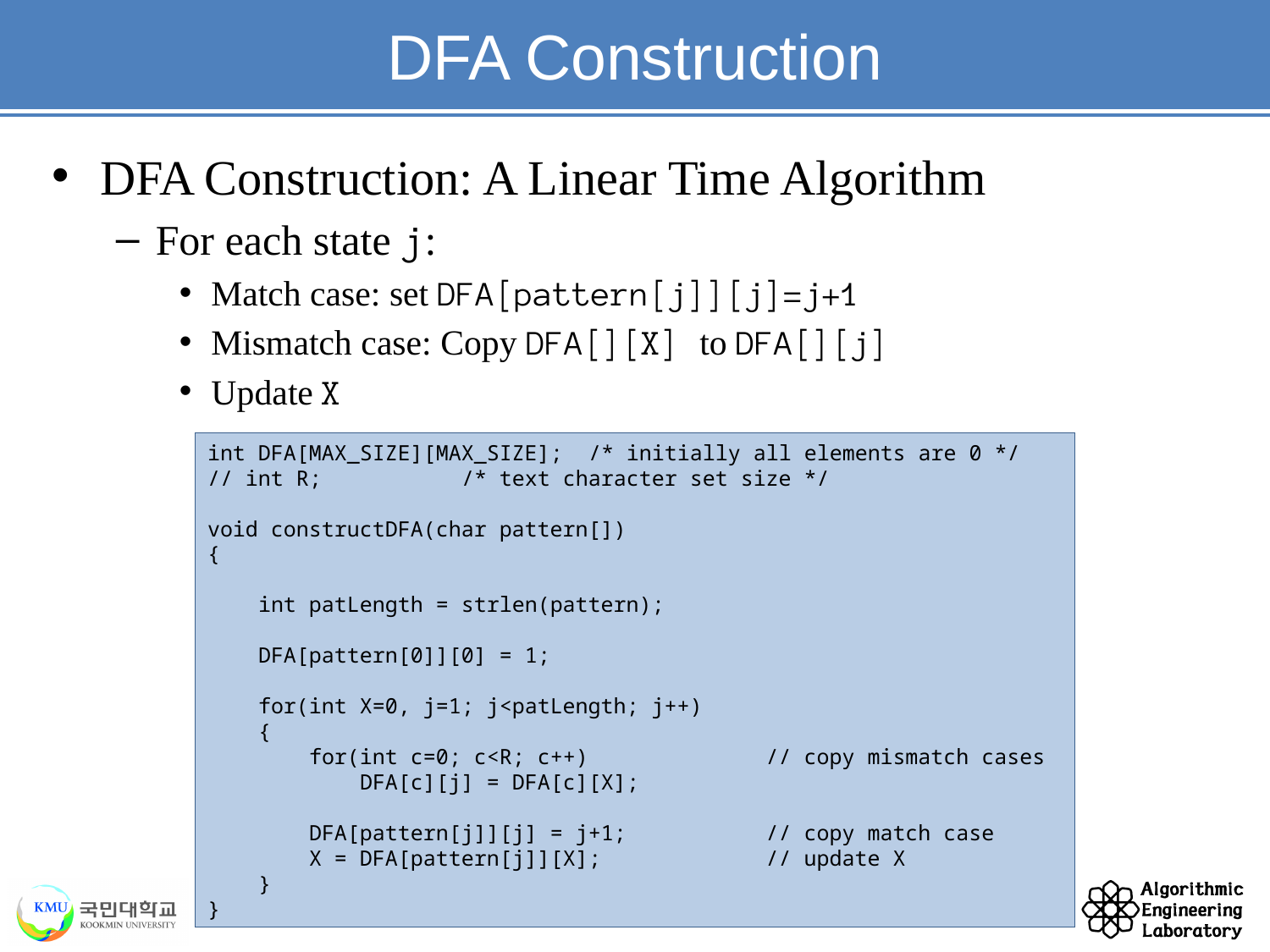

# DFA Construction
DFA Construction: A Linear Time Algorithm
For each state j:
Match case: set DFA[pattern[j]][j]=j+1
Mismatch case: Copy DFA[][X] to DFA[][j]
Update X

int DFA[MAX_SIZE][MAX_SIZE];	/* initially all elements are 0 */
// int R;		/* text character set size */

void constructDFA(char pattern[])
{

    int patLength = strlen(pattern);

    DFA[pattern[0]][0] = 1;

    for(int X=0, j=1; j<patLength; j++)
    {
        for(int c=0; c<R; c++)              // copy mismatch cases
            DFA[c][j] = DFA[c][X];

        DFA[pattern[j]][j] = j+1;           // copy match case
        X = DFA[pattern[j]][X];             // update X
    }
}
23